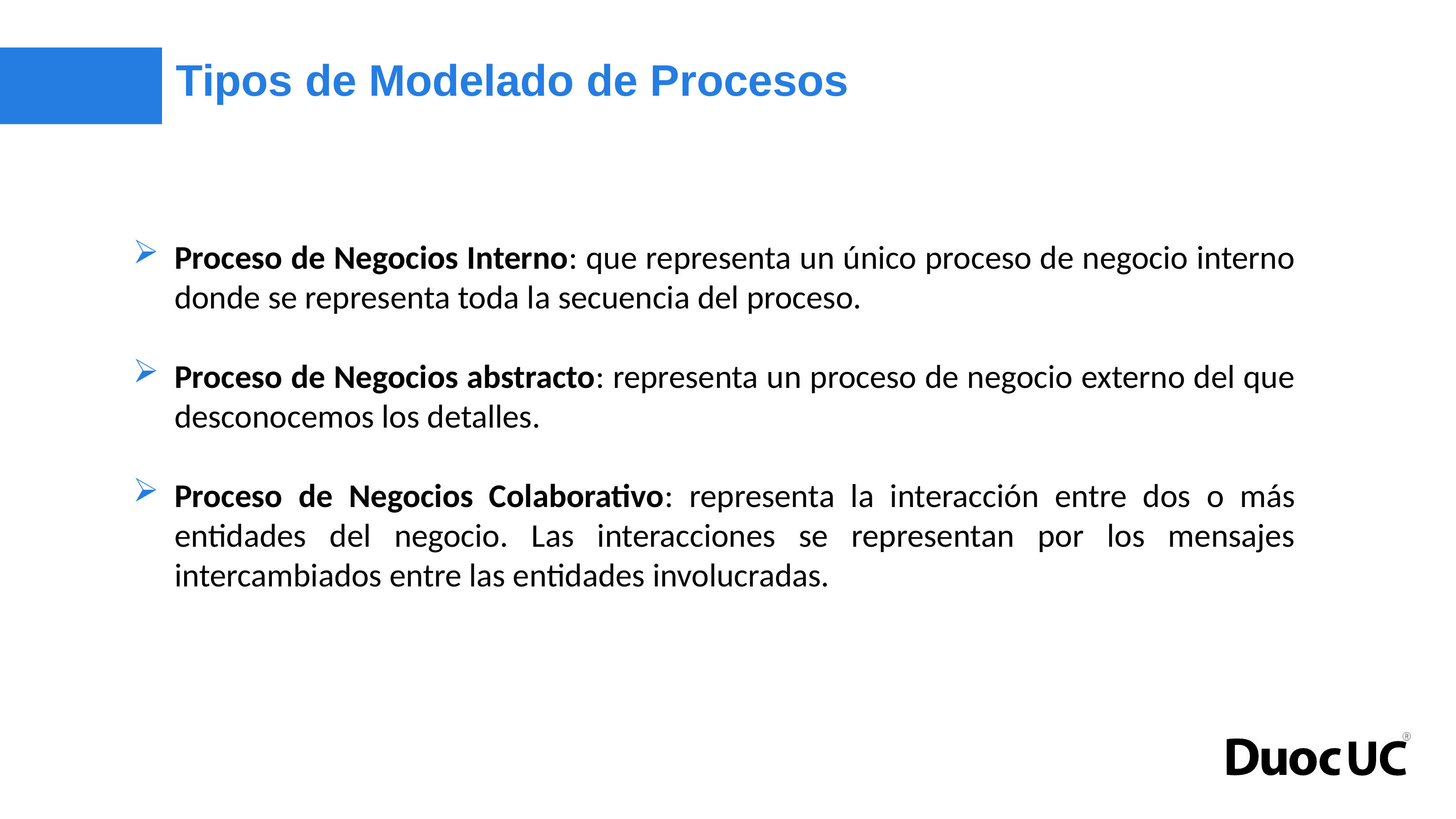

# Tipos de Modelado de Procesos
Proceso de Negocios Interno: que representa un único proceso de negocio interno donde se representa toda la secuencia del proceso.

Proceso de Negocios abstracto: representa un proceso de negocio externo del que desconocemos los detalles.

Proceso de Negocios Colaborativo: representa la interacción entre dos o más entidades del negocio. Las interacciones se representan por los mensajes intercambiados entre las entidades involucradas.